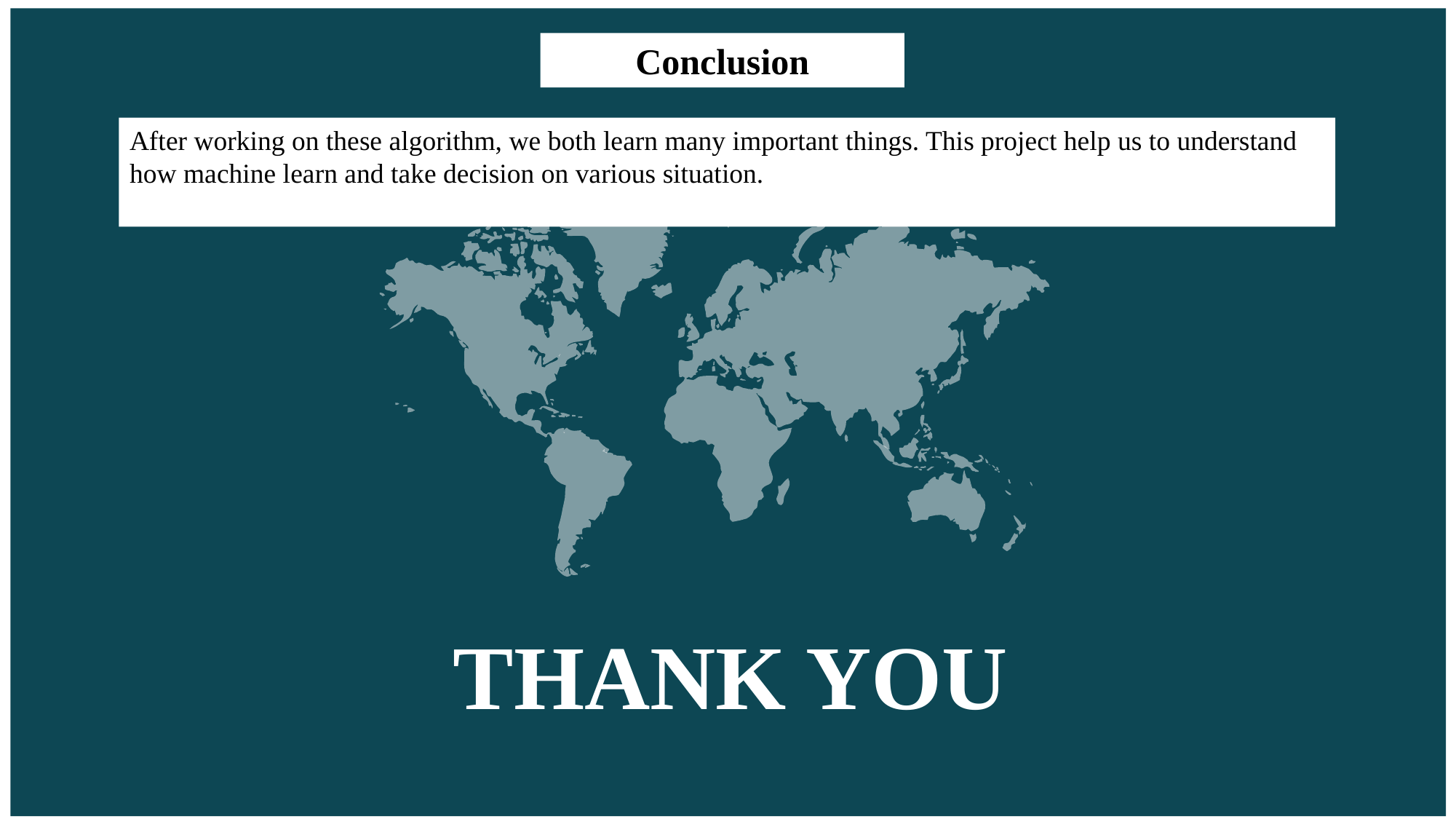

Conclusion
After working on these algorithm, we both learn many important things. This project help us to understand how machine learn and take decision on various situation.

THANK YOU